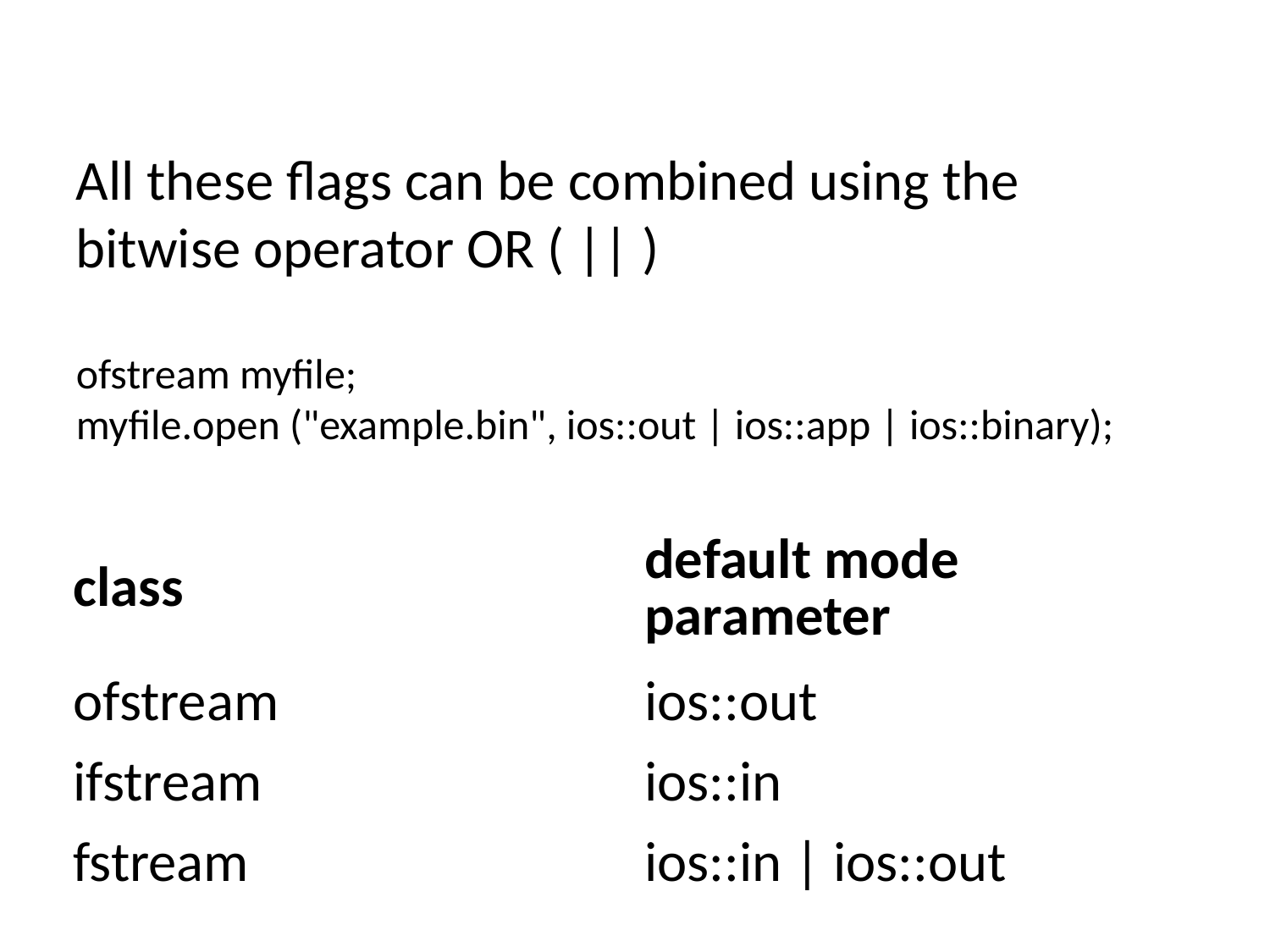

All these flags can be combined using the bitwise operator OR ( || )

ofstream myfile;
myfile.open ("example.bin", ios::out | ios::app | ios::binary);
| class | default mode parameter |
| --- | --- |
| ofstream | ios::out |
| ifstream | ios::in |
| fstream | ios::in | ios::out |